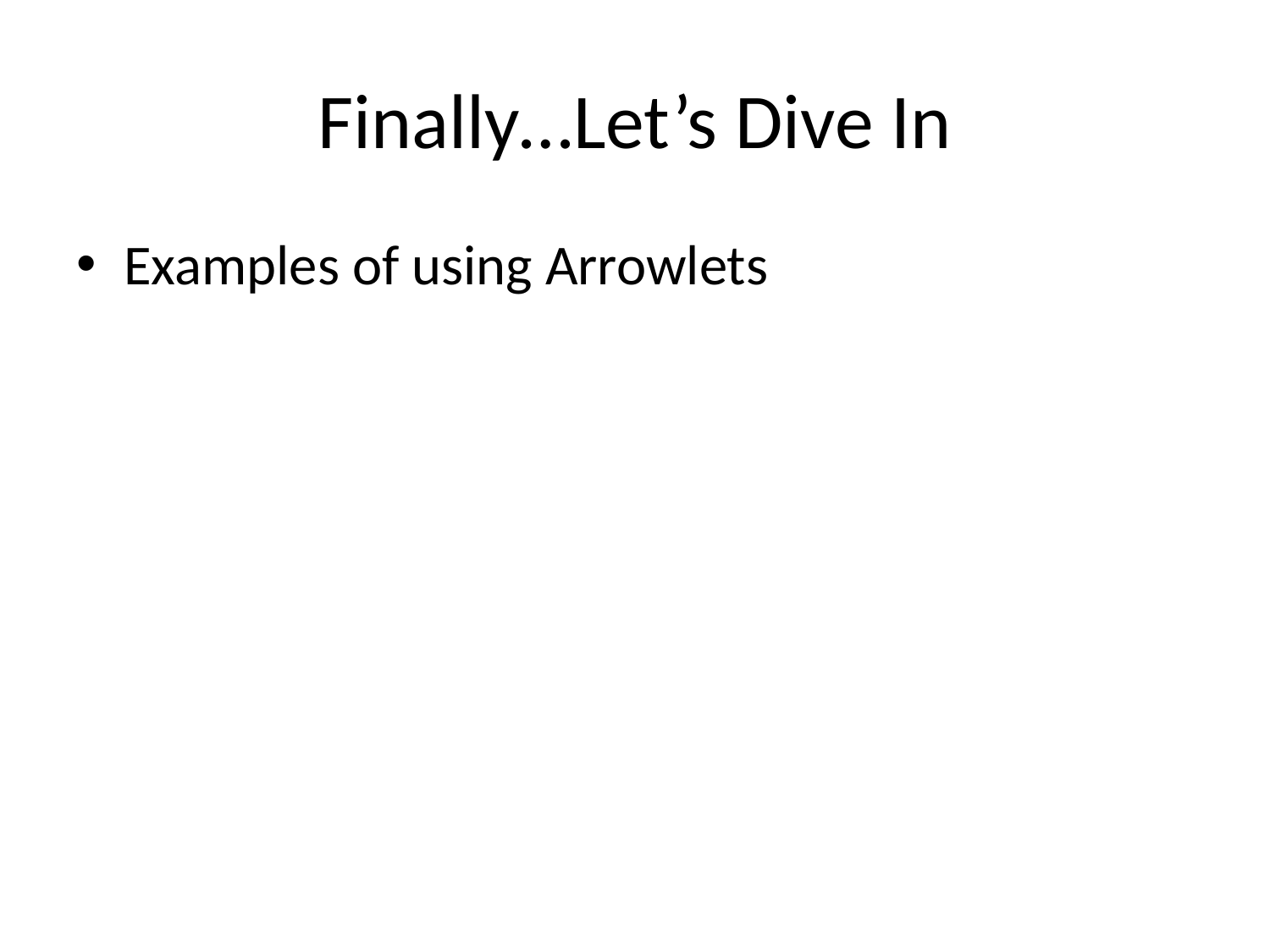

# Finally…Let’s Dive In
Examples of using Arrowlets